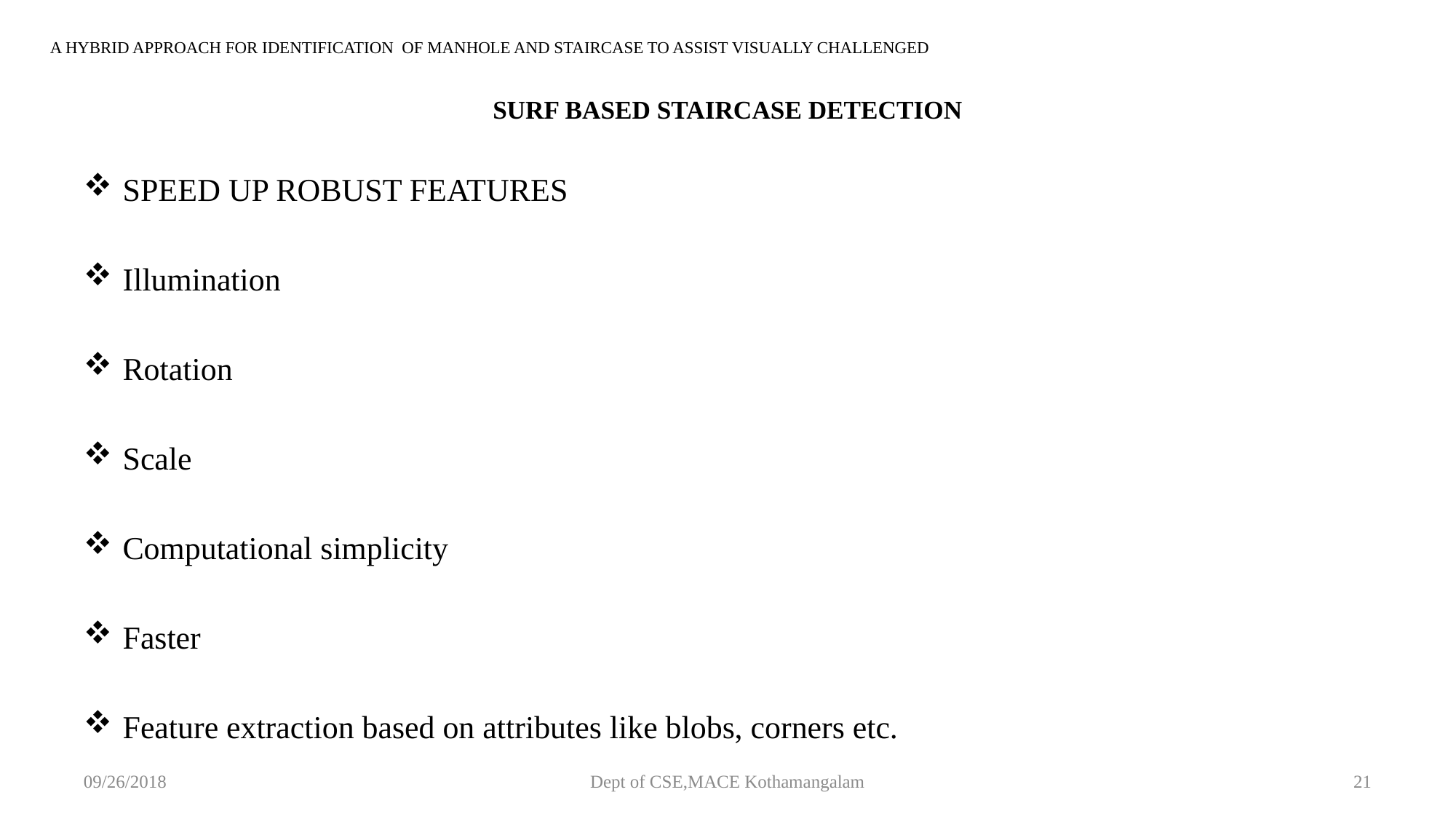

A HYBRID APPROACH FOR IDENTIFICATION  OF MANHOLE AND STAIRCASE TO ASSIST VISUALLY CHALLENGED

# SURF BASED STAIRCASE DETECTION
SPEED UP ROBUST FEATURES

Illumination

Rotation

Scale

Computational simplicity

Faster

Feature extraction based on attributes like blobs, corners etc.

09/26/2018
Dept of CSE,MACE Kothamangalam
21